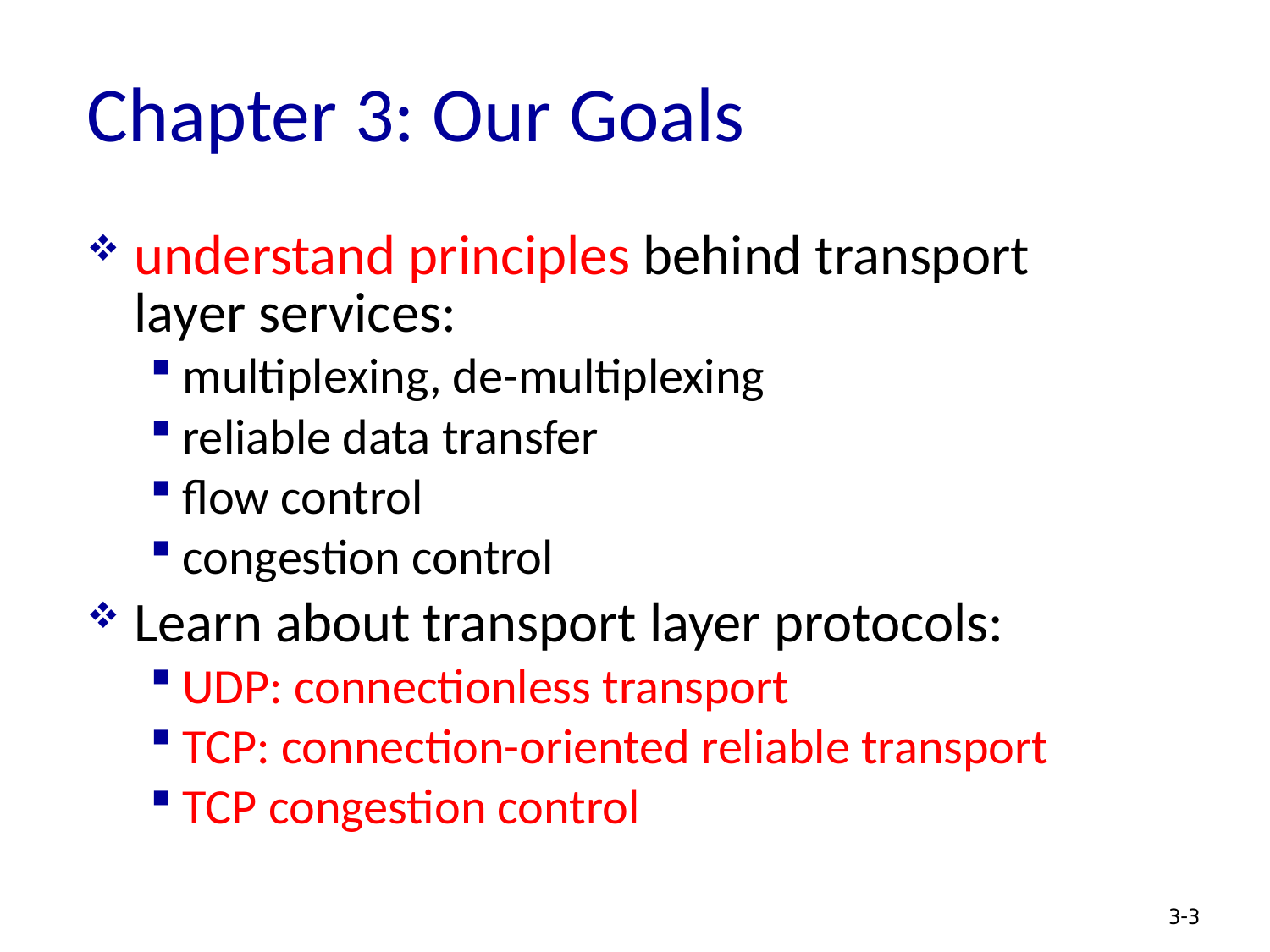

# Chapter 3: Our Goals
understand principles behind transport layer services:
multiplexing, de-multiplexing
reliable data transfer
flow control
congestion control
Learn about transport layer protocols:
UDP: connectionless transport
TCP: connection-oriented reliable transport
TCP congestion control

3-3